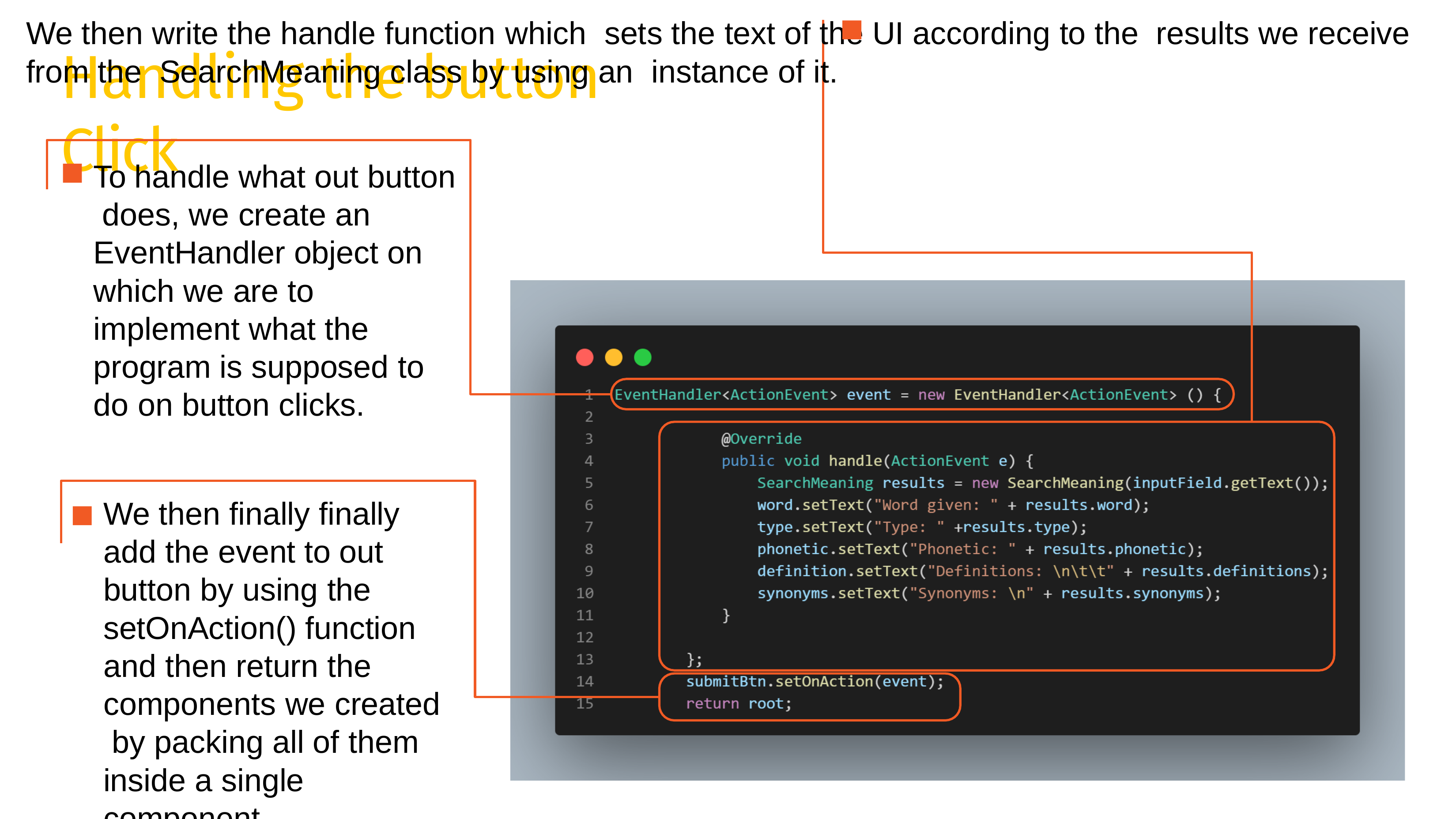

# We then write the handle function which  sets the text of the UI according to the  results we receive from the  SearchMeaning class by using an  instance of it.

Handling the button Click
To handle what out button  does, we create an  EventHandler object on  which we are to  implement what the  program is supposed to  do on button clicks.

We then finally finally  add the event to out  button by using the  setOnAction() function  and then return the  components we created  by packing all of them
inside a single component